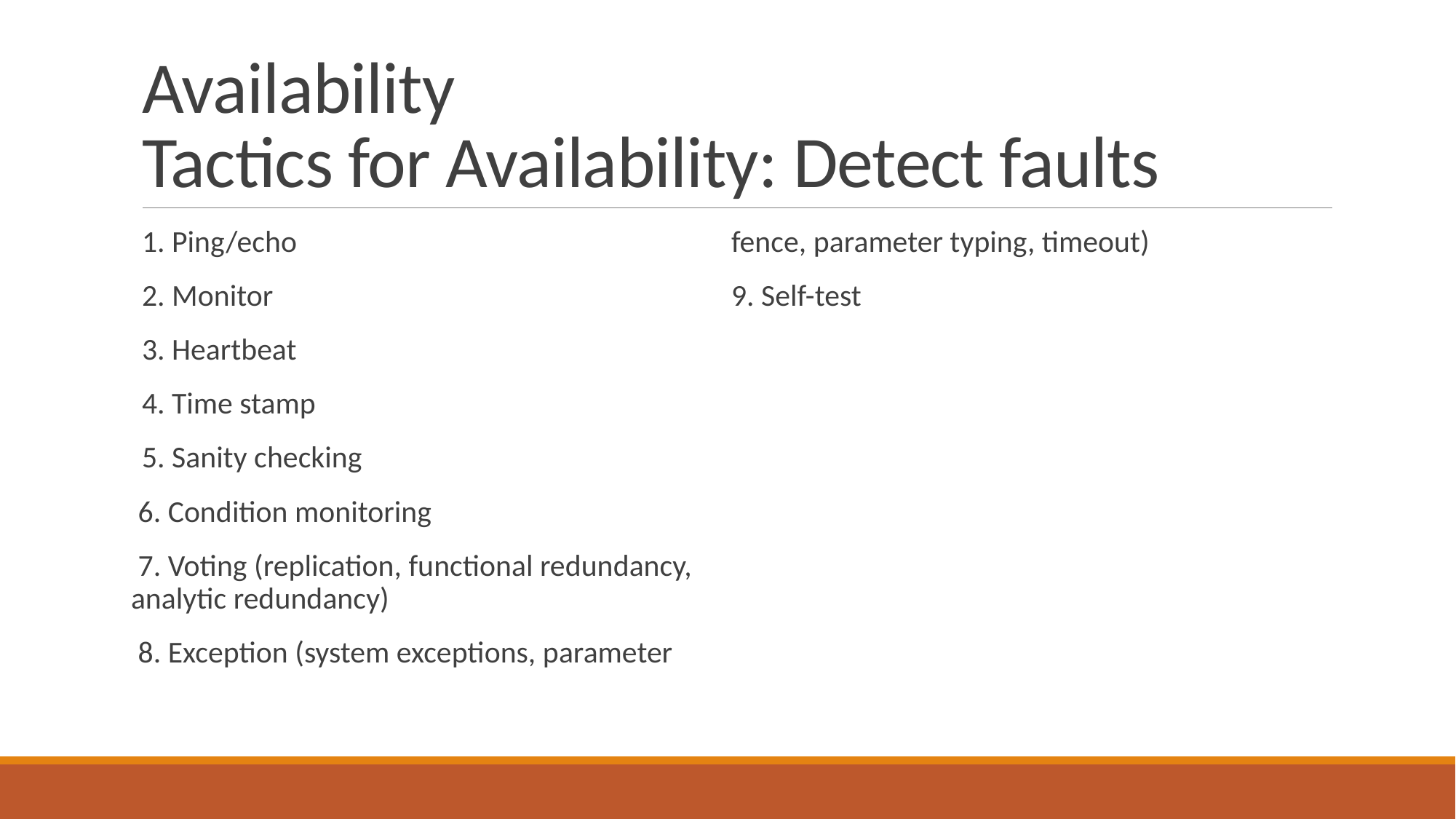

# Availability Tactics for Availability: Detect faults
1. Ping/echo
2. Monitor
3. Heartbeat
4. Time stamp
5. Sanity checking
 6. Condition monitoring
 7. Voting (replication, functional redundancy, analytic redundancy)
 8. Exception (system exceptions, parameter fence, parameter typing, timeout)
9. Self-test